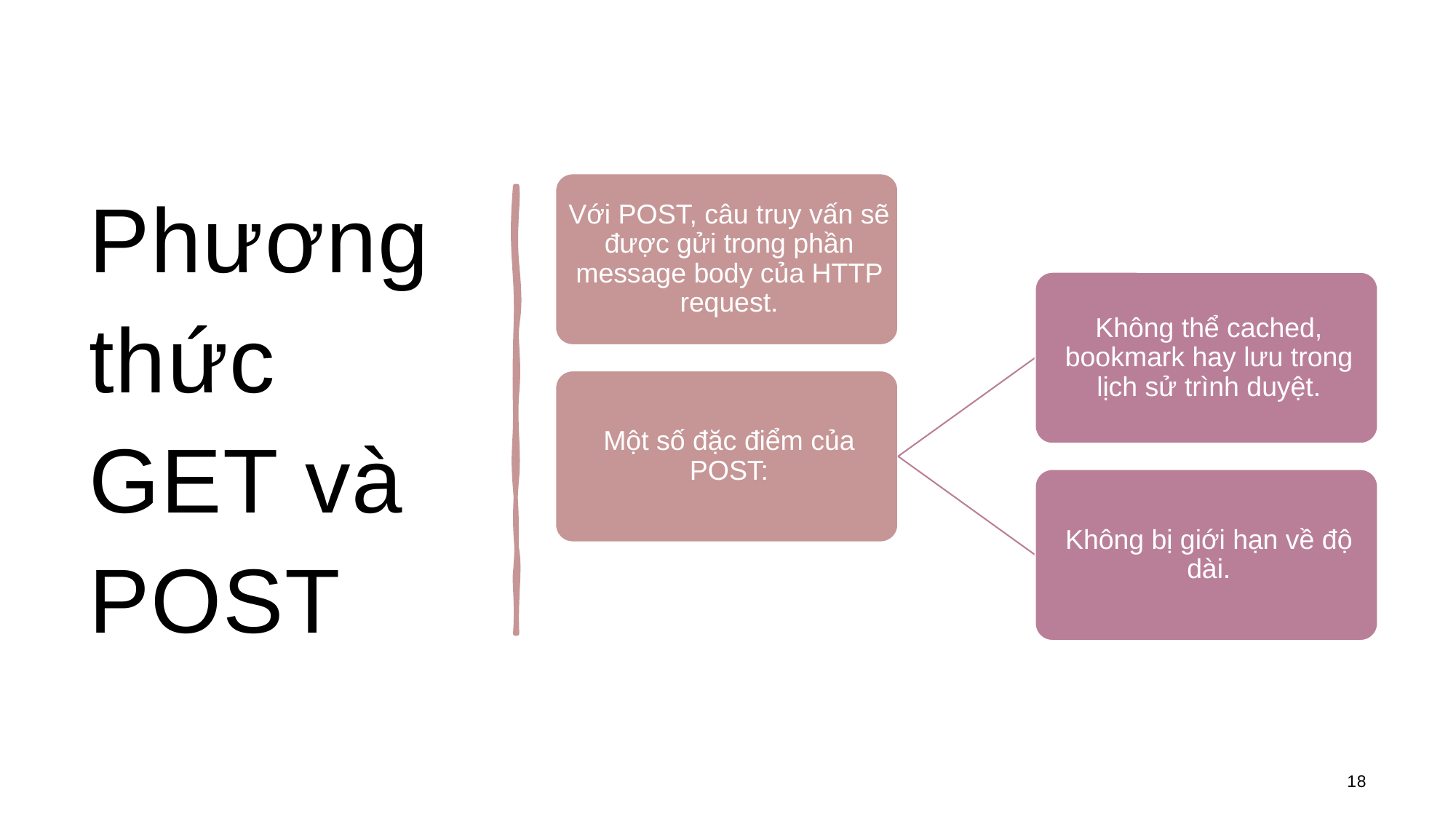

Với POST, câu truy vấn sẽ được gửi trong phần message body của HTTP request.
Một số đặc điểm của POST:

Không thể cached, bookmark hay lưu trong lịch sử trình duyệt.

Không bị giới hạn về độ dài.
# Phương thức GET và POST

18